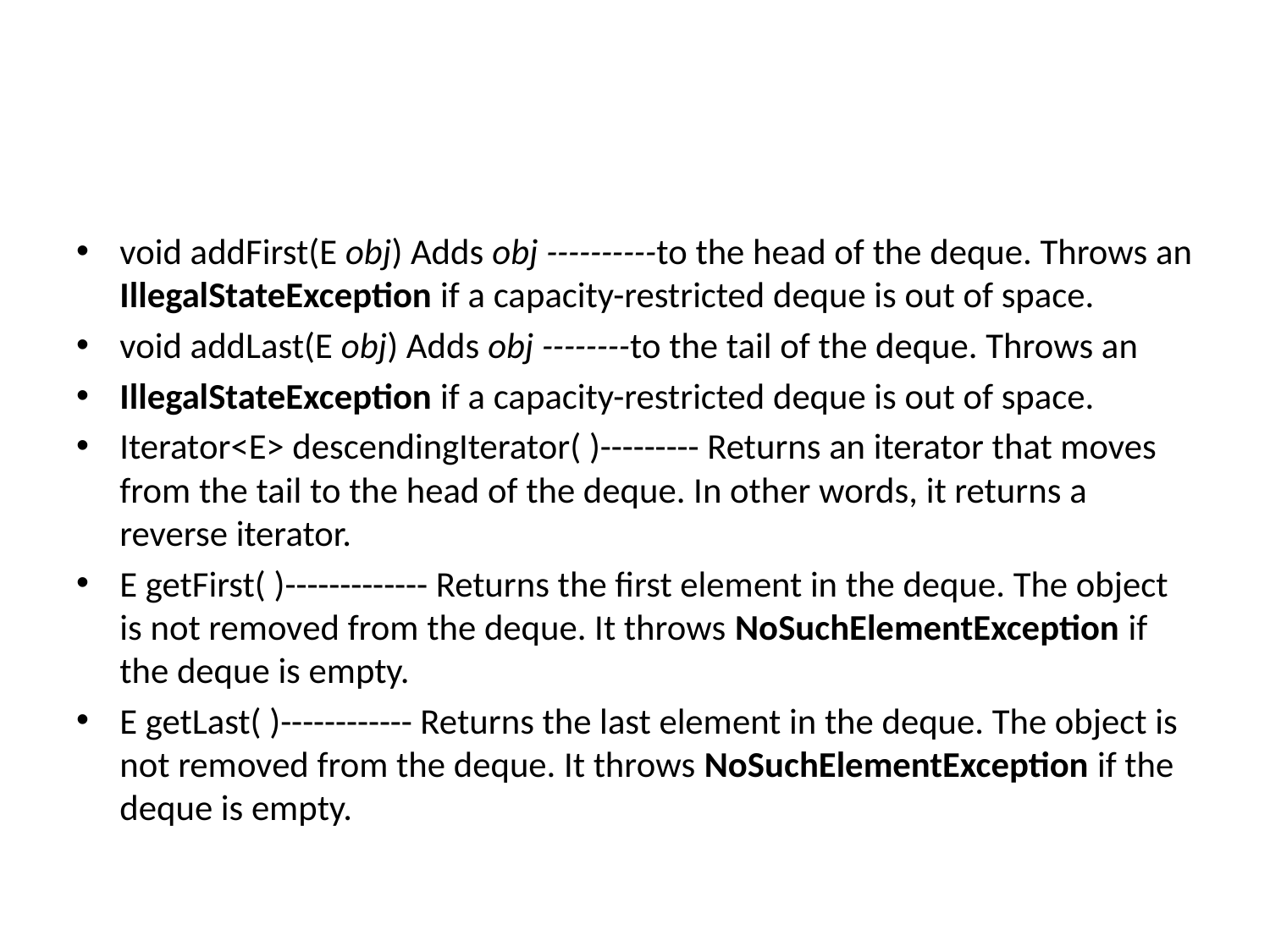

#
void addFirst(E obj) Adds obj ----------to the head of the deque. Throws an IllegalStateException if a capacity-restricted deque is out of space.
void addLast(E obj) Adds obj --------to the tail of the deque. Throws an
IllegalStateException if a capacity-restricted deque is out of space.
Iterator<E> descendingIterator( )--------- Returns an iterator that moves from the tail to the head of the deque. In other words, it returns a reverse iterator.
E getFirst( )------------- Returns the first element in the deque. The object is not removed from the deque. It throws NoSuchElementException if the deque is empty.
E getLast( )------------ Returns the last element in the deque. The object is not removed from the deque. It throws NoSuchElementException if the deque is empty.